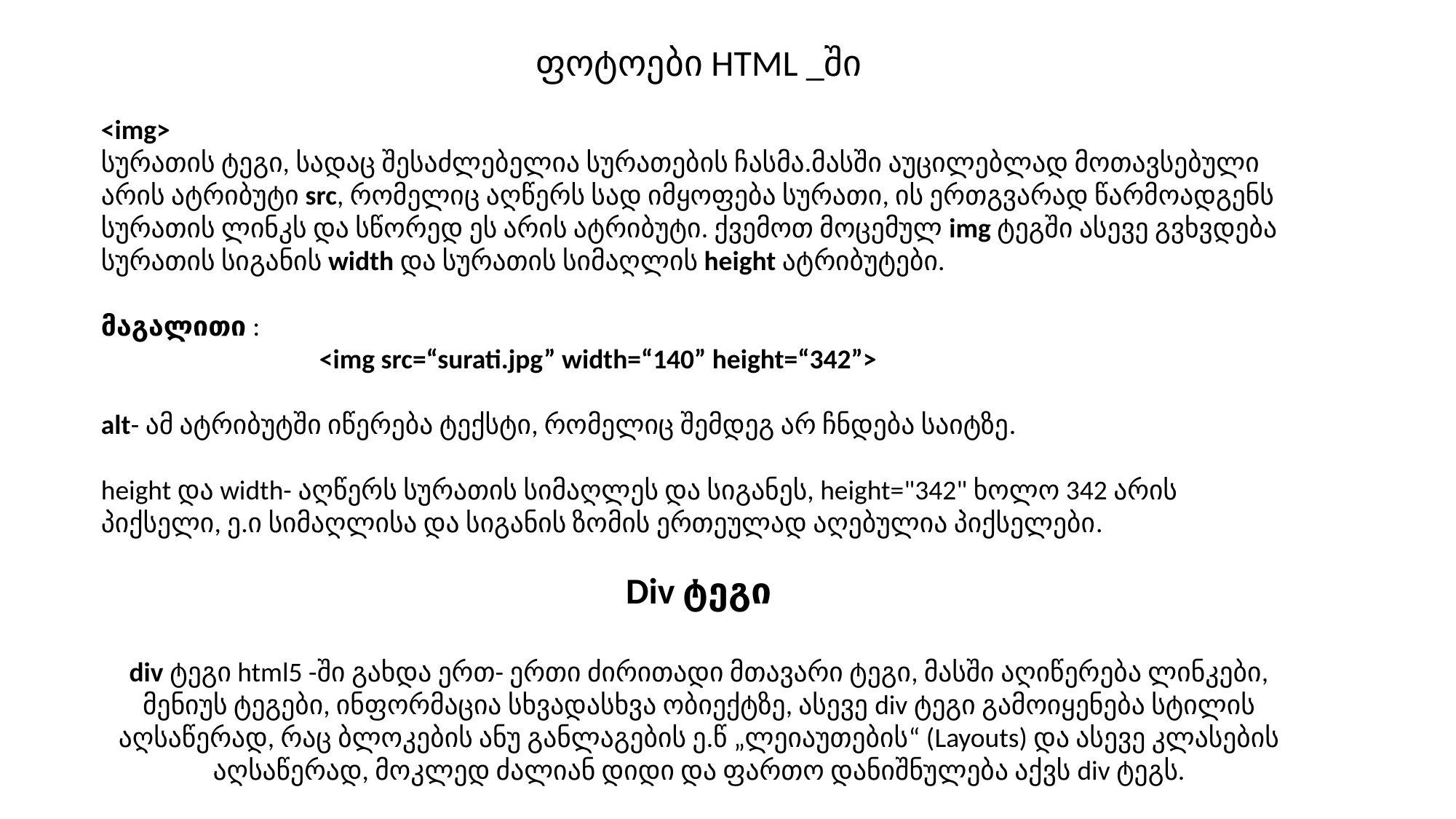

ფოტოები HTML _ში

<img>
სურათის ტეგი, სადაც შესაძლებელია სურათების ჩასმა.მასში აუცილებლად მოთავსებული არის ატრიბუტი src, რომელიც აღწერს სად იმყოფება სურათი, ის ერთგვარად წარმოადგენს სურათის ლინკს და სწორედ ეს არის ატრიბუტი. ქვემოთ მოცემულ img ტეგში ასევე გვხვდება სურათის სიგანის width და სურათის სიმაღლის height ატრიბუტები.

მაგალითი :
		<img src=“surati.jpg” width=“140” height=“342”>

alt- ამ ატრიბუტში იწერება ტექსტი, რომელიც შემდეგ არ ჩნდება საიტზე.

height და width- აღწერს სურათის სიმაღლეს და სიგანეს, height="342" ხოლო 342 არის პიქსელი, ე.ი სიმაღლისა და სიგანის ზომის ერთეულად აღებულია პიქსელები.

Div ტეგი

div ტეგი html5 -ში გახდა ერთ- ერთი ძირითადი მთავარი ტეგი, მასში აღიწერება ლინკები, მენიუს ტეგები, ინფორმაცია სხვადასხვა ობიექტზე, ასევე div ტეგი გამოიყენება სტილის აღსაწერად, რაც ბლოკების ანუ განლაგების ე.წ „ლეიაუთების“ (Layouts) და ასევე კლასების აღსაწერად, მოკლედ ძალიან დიდი და ფართო დანიშნულება აქვს div ტეგს.